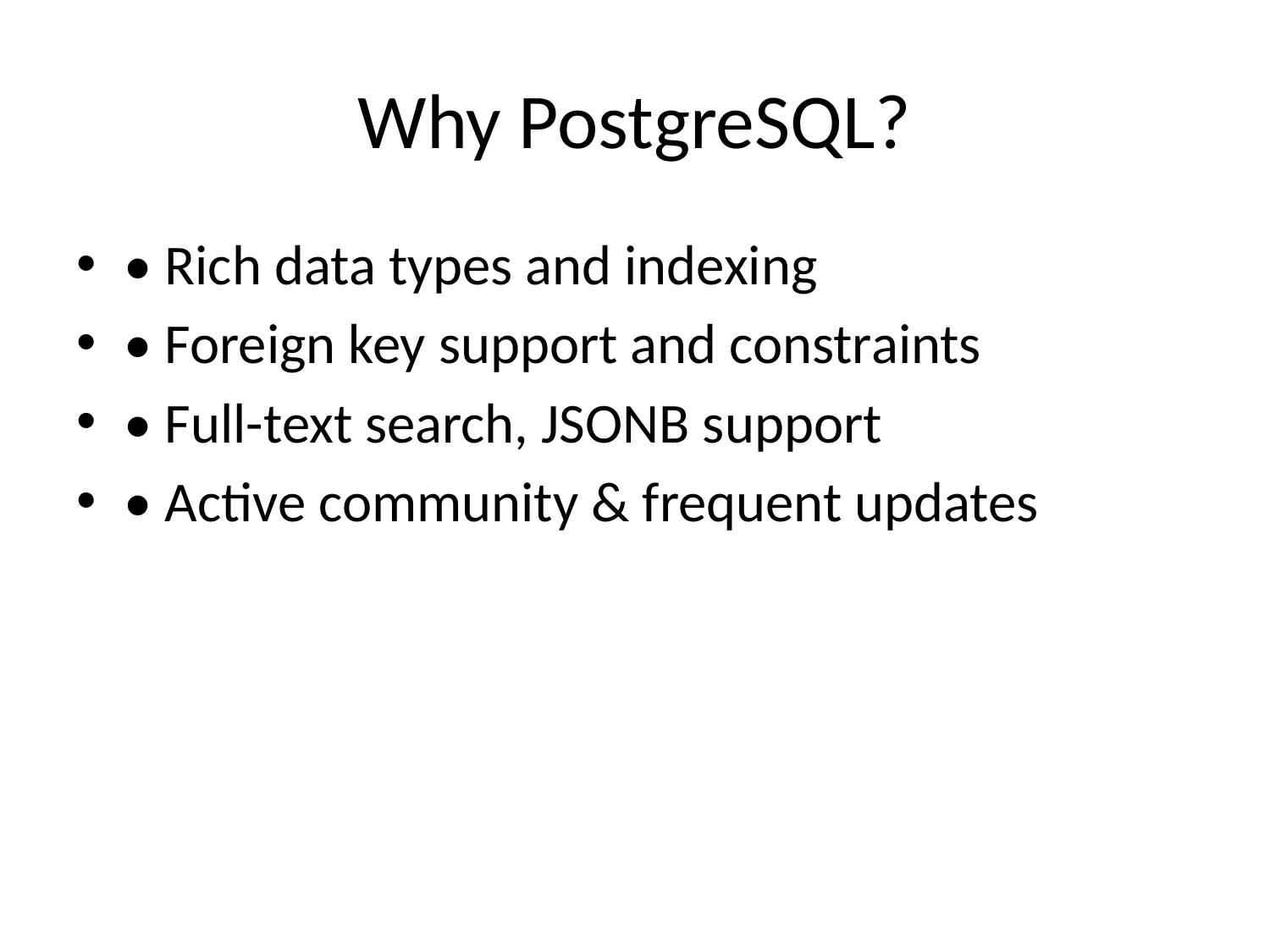

# Why PostgreSQL?
• Rich data types and indexing
• Foreign key support and constraints
• Full-text search, JSONB support
• Active community & frequent updates